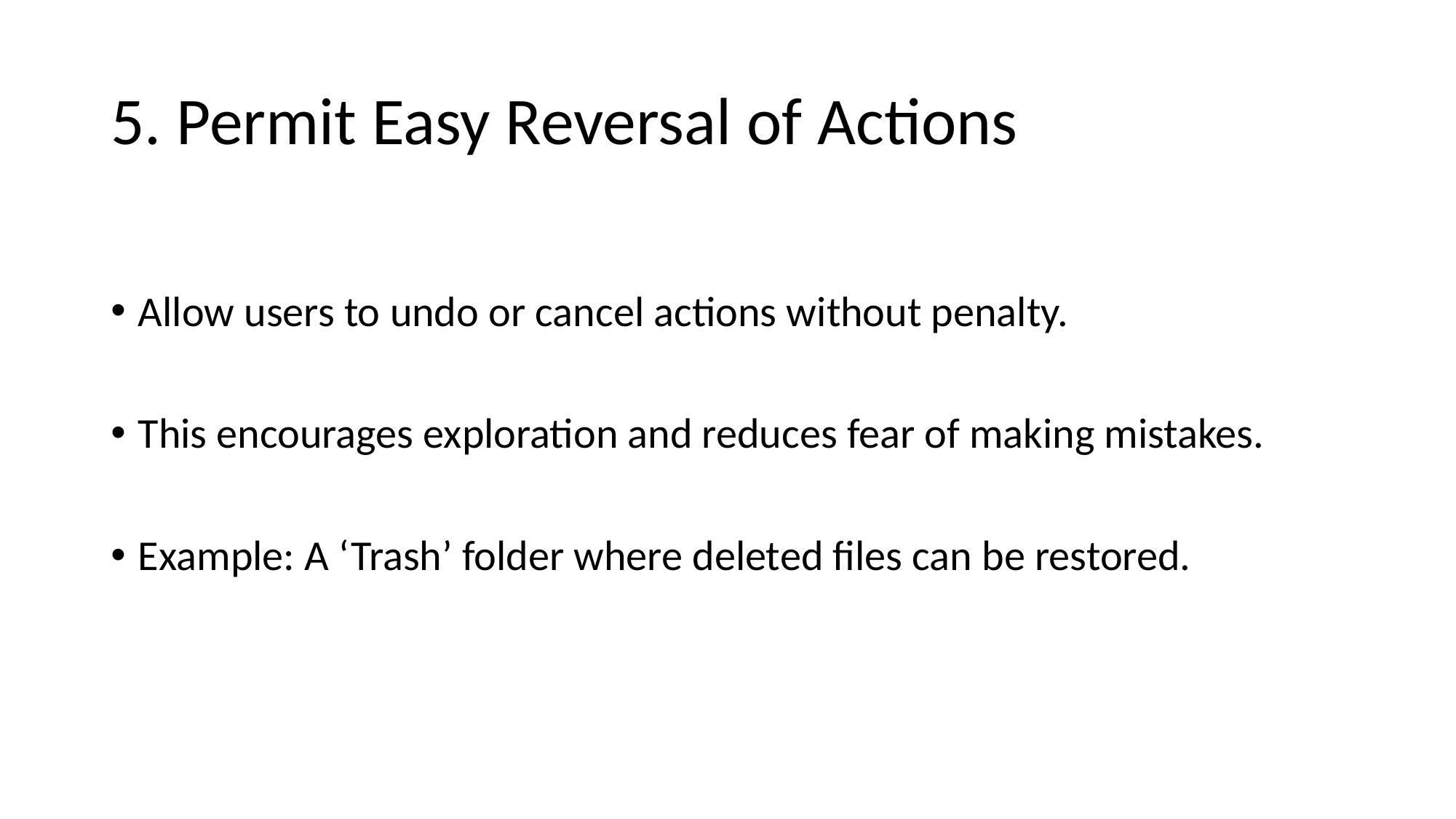

# 5. Permit Easy Reversal of Actions

Allow users to undo or cancel actions without penalty.

This encourages exploration and reduces fear of making mistakes.

Example: A ‘Trash’ folder where deleted files can be restored.